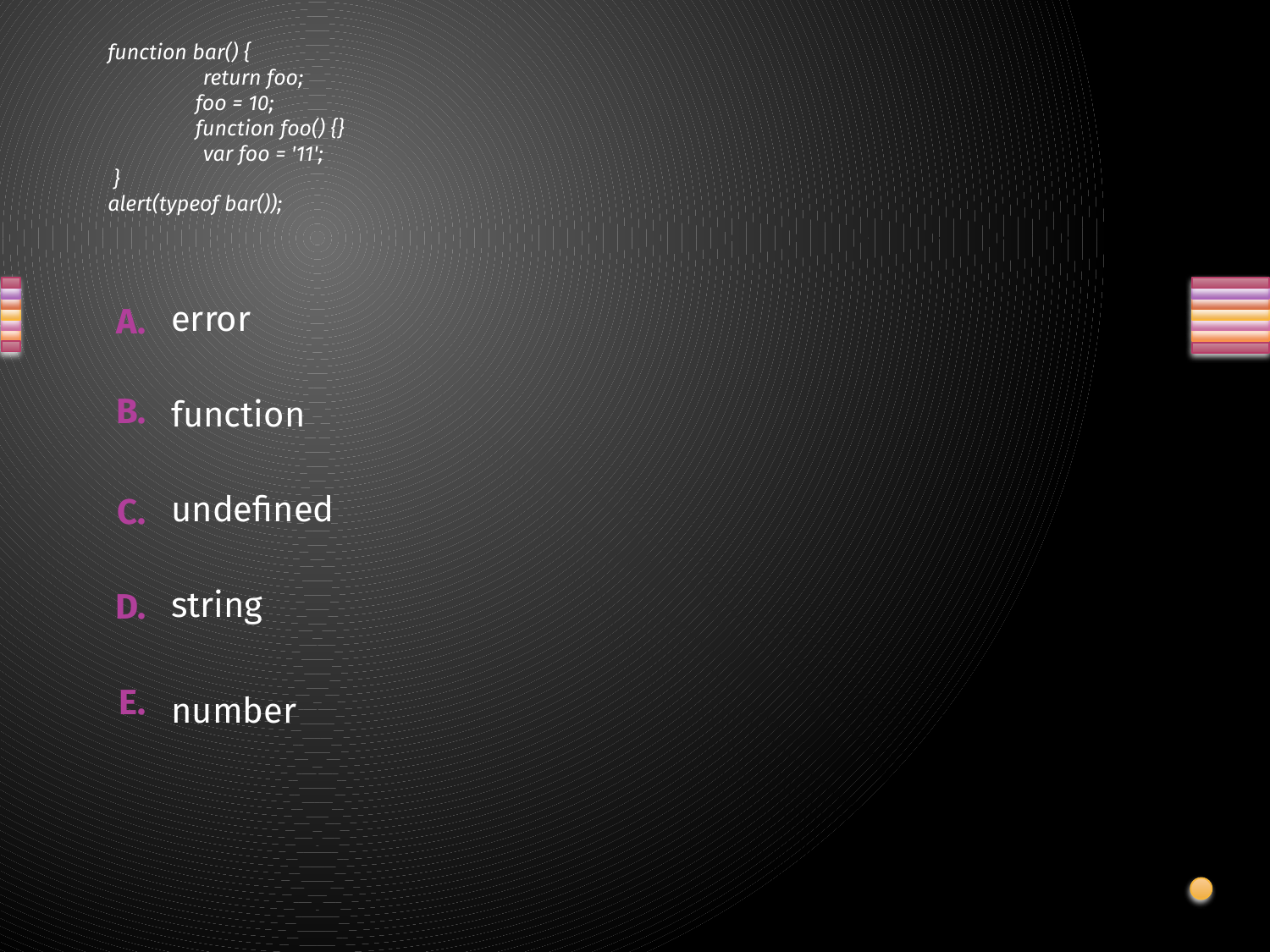

# function bar() { return foo; foo = 10; function foo() {} var foo = '11'; } alert(typeof bar());
error
function
undefined
string
number